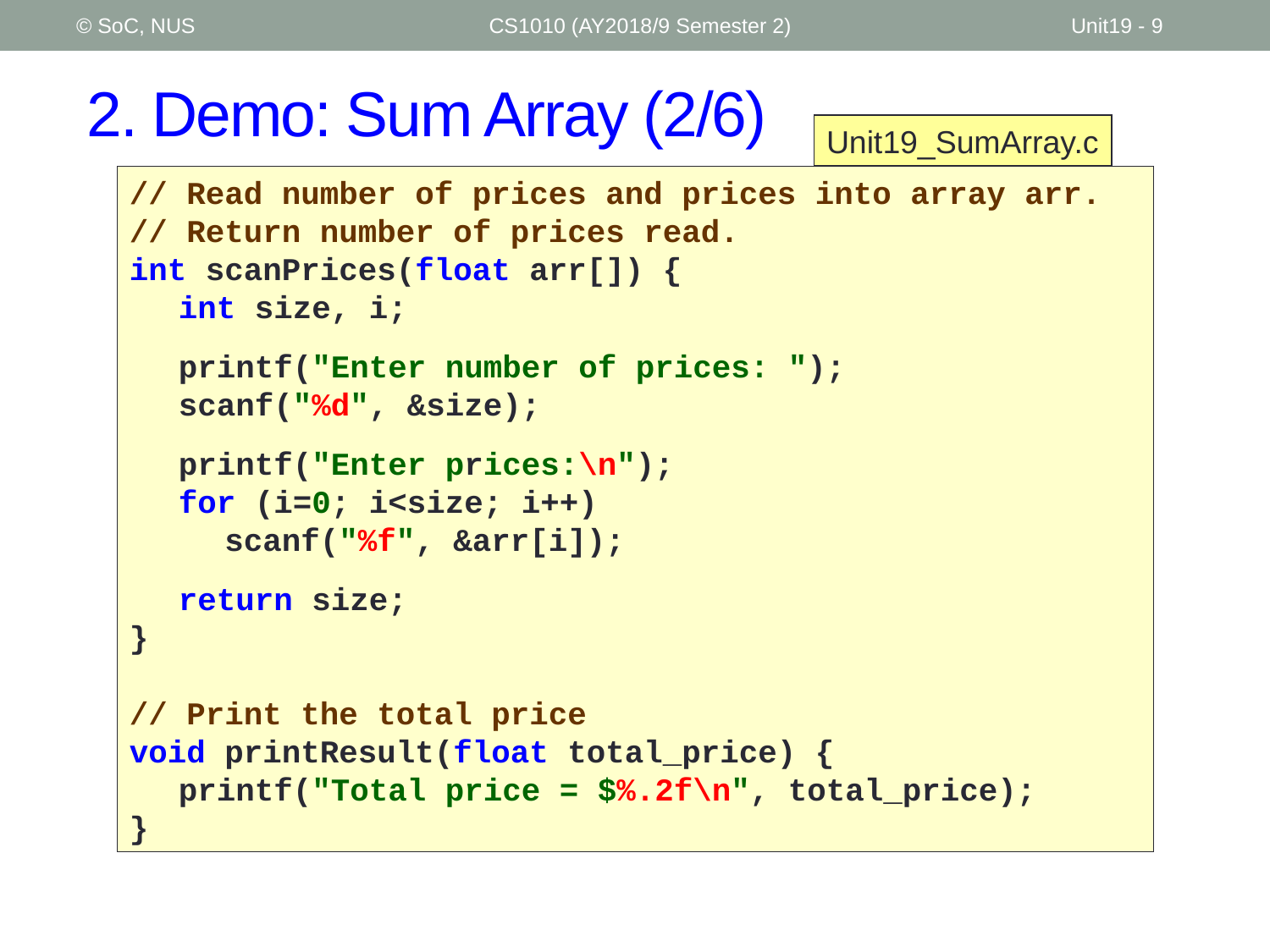

© SoC, NUS
CS1010 (AY2018/9 Semester 2)
Unit19 - 9
# 2. Demo: Sum Array (2/6)
Unit19_SumArray.c
// Read number of prices and prices into array arr.
// Return number of prices read.
int scanPrices(float arr[]) {
	int size, i;

	printf("Enter number of prices: ");
	scanf("%d", &size);

	printf("Enter prices:\n");
	for (i=0; i<size; i++)
		scanf("%f", &arr[i]);

	return size;
}

// Print the total price
void printResult(float total_price) {
	printf("Total price = $%.2f\n", total_price);
}